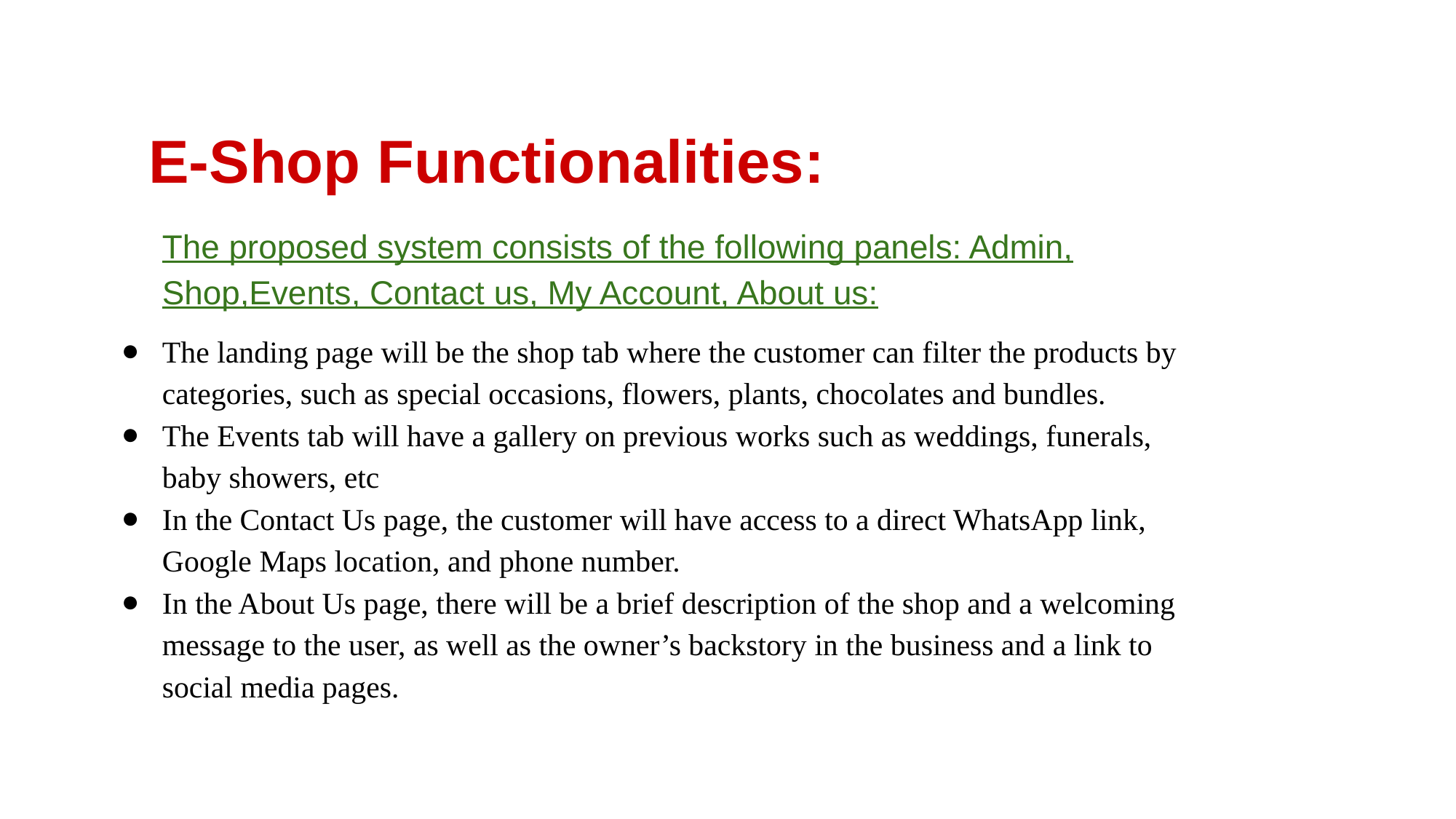

# E-Shop Functionalities:
The proposed system consists of the following panels: Admin, Shop,Events, Contact us, My Account, About us:
The landing page will be the shop tab where the customer can filter the products by categories, such as special occasions, flowers, plants, chocolates and bundles.
The Events tab will have a gallery on previous works such as weddings, funerals, baby showers, etc
In the Contact Us page, the customer will have access to a direct WhatsApp link, Google Maps location, and phone number.
In the About Us page, there will be a brief description of the shop and a welcoming message to the user, as well as the owner’s backstory in the business and a link to social media pages.